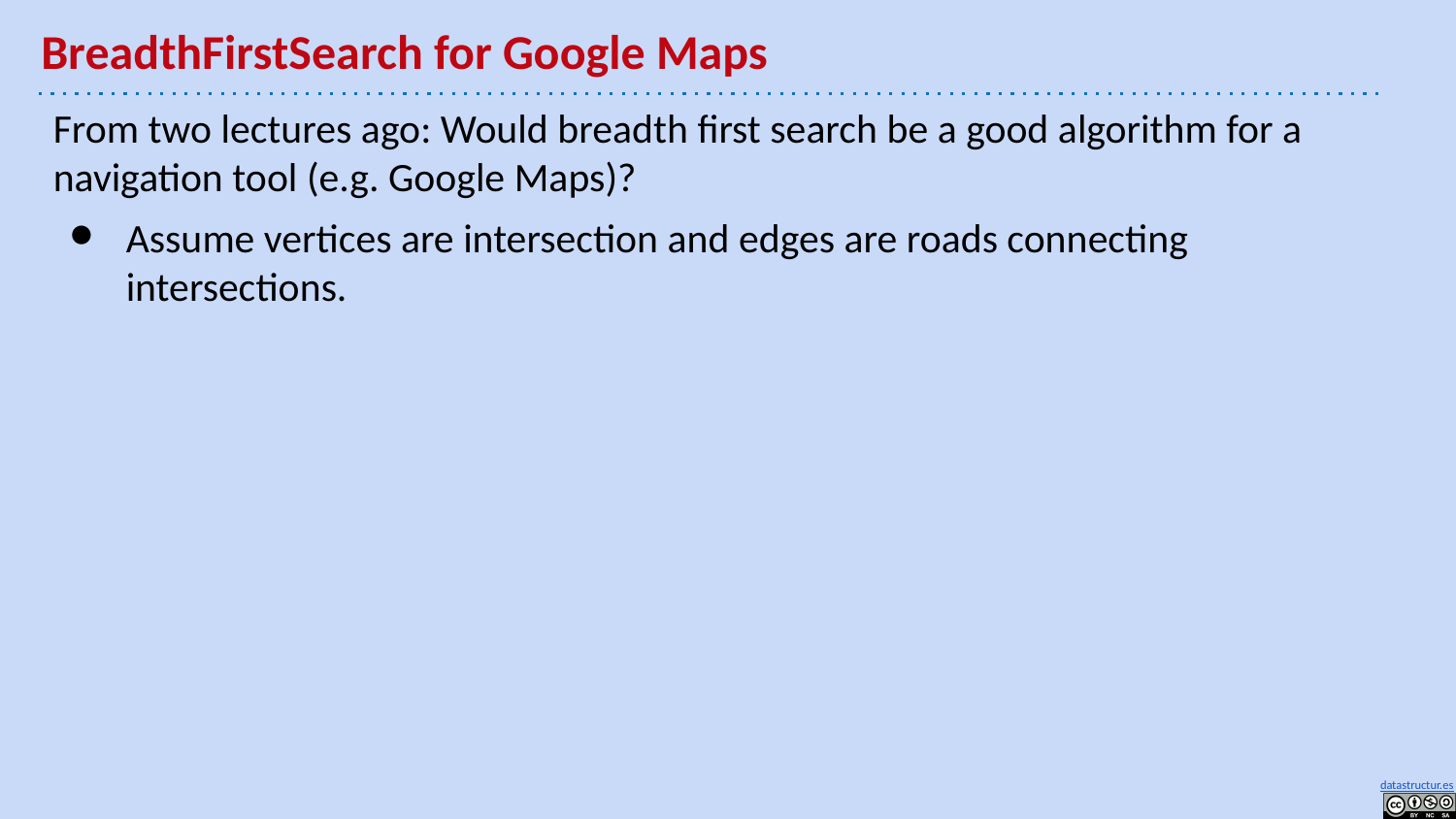

# BreadthFirstSearch for Google Maps
From two lectures ago: Would breadth first search be a good algorithm for a navigation tool (e.g. Google Maps)?
Assume vertices are intersection and edges are roads connecting intersections.